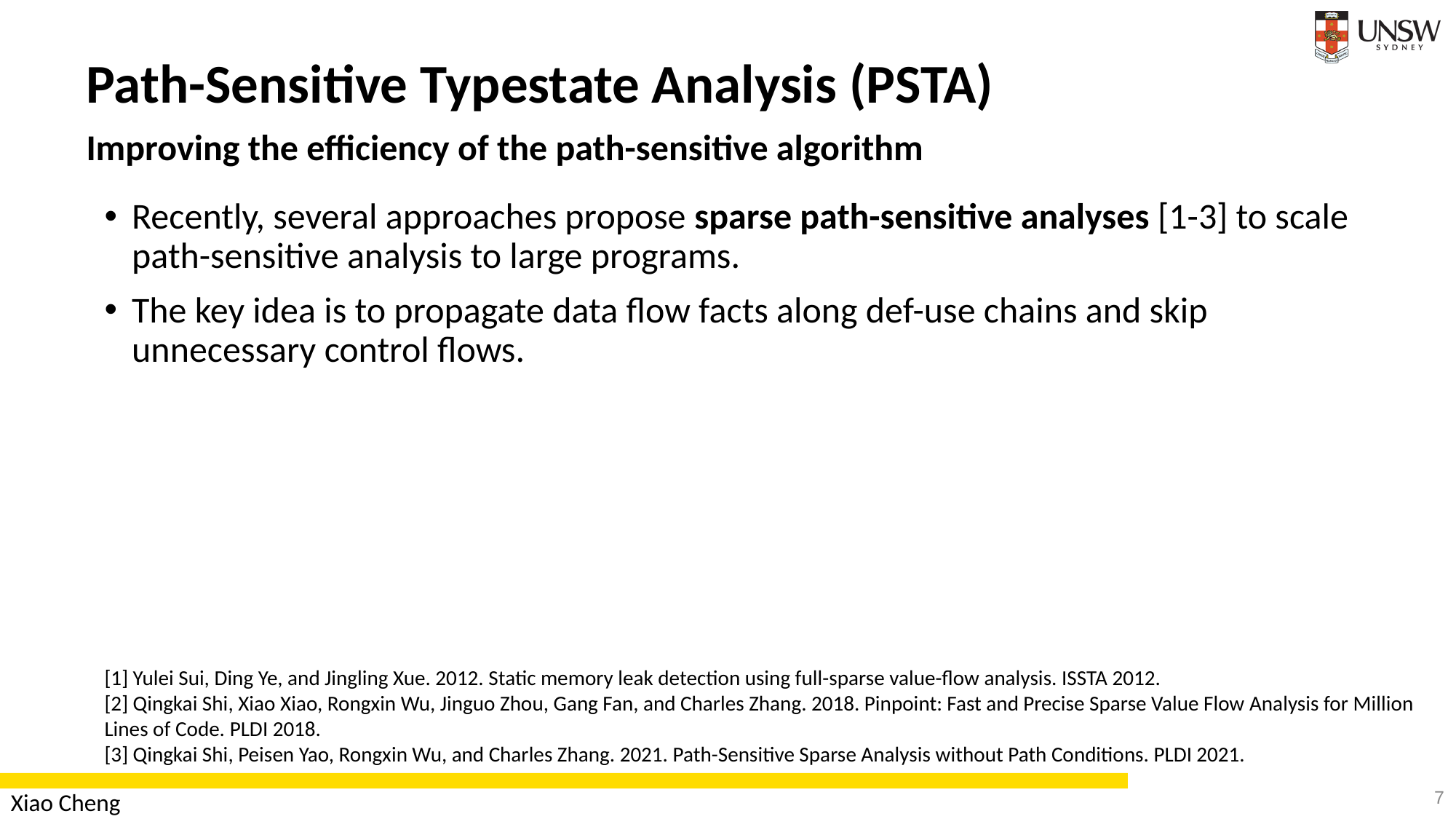

Path-Sensitive Typestate Analysis (PSTA)
Improving the efficiency of the path-sensitive algorithm

Recently, several approaches propose sparse path-sensitive analyses [1-3] to scale path-sensitive analysis to large programs.
The key idea is to propagate data flow facts along def-use chains and skip unnecessary control flows.
[1] Yulei Sui, Ding Ye, and Jingling Xue. 2012. Static memory leak detection using full-sparse value-flow analysis. ISSTA 2012.
[2] Qingkai Shi, Xiao Xiao, Rongxin Wu, Jinguo Zhou, Gang Fan, and Charles Zhang. 2018. Pinpoint: Fast and Precise Sparse Value Flow Analysis for Million Lines of Code. PLDI 2018.
[3] Qingkai Shi, Peisen Yao, Rongxin Wu, and Charles Zhang. 2021. Path-Sensitive Sparse Analysis without Path Conditions. PLDI 2021.
7